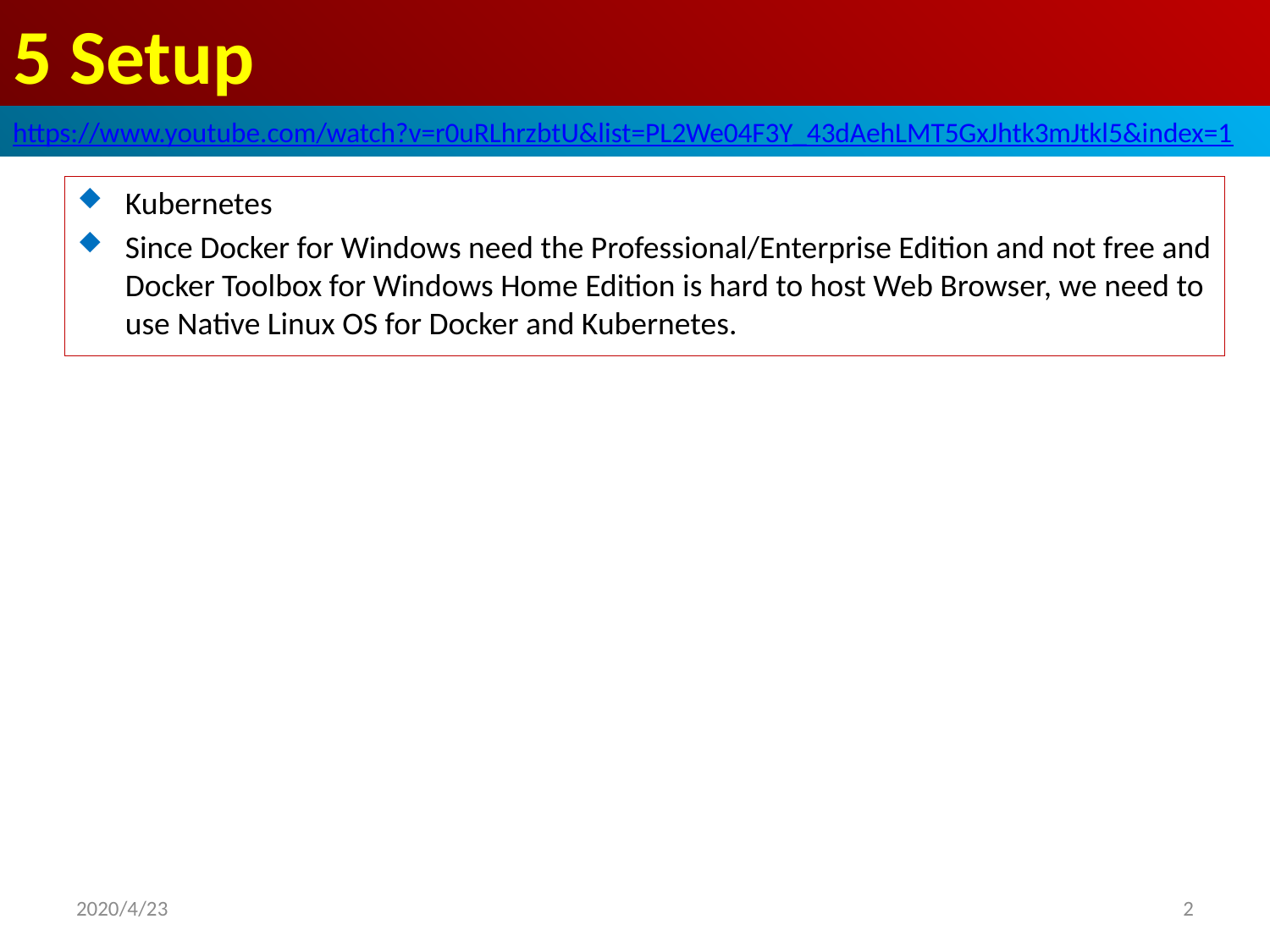

# 5 Setup
https://www.youtube.com/watch?v=r0uRLhrzbtU&list=PL2We04F3Y_43dAehLMT5GxJhtk3mJtkl5&index=1
Kubernetes
Since Docker for Windows need the Professional/Enterprise Edition and not free and Docker Toolbox for Windows Home Edition is hard to host Web Browser, we need to use Native Linux OS for Docker and Kubernetes.
2020/4/23
2